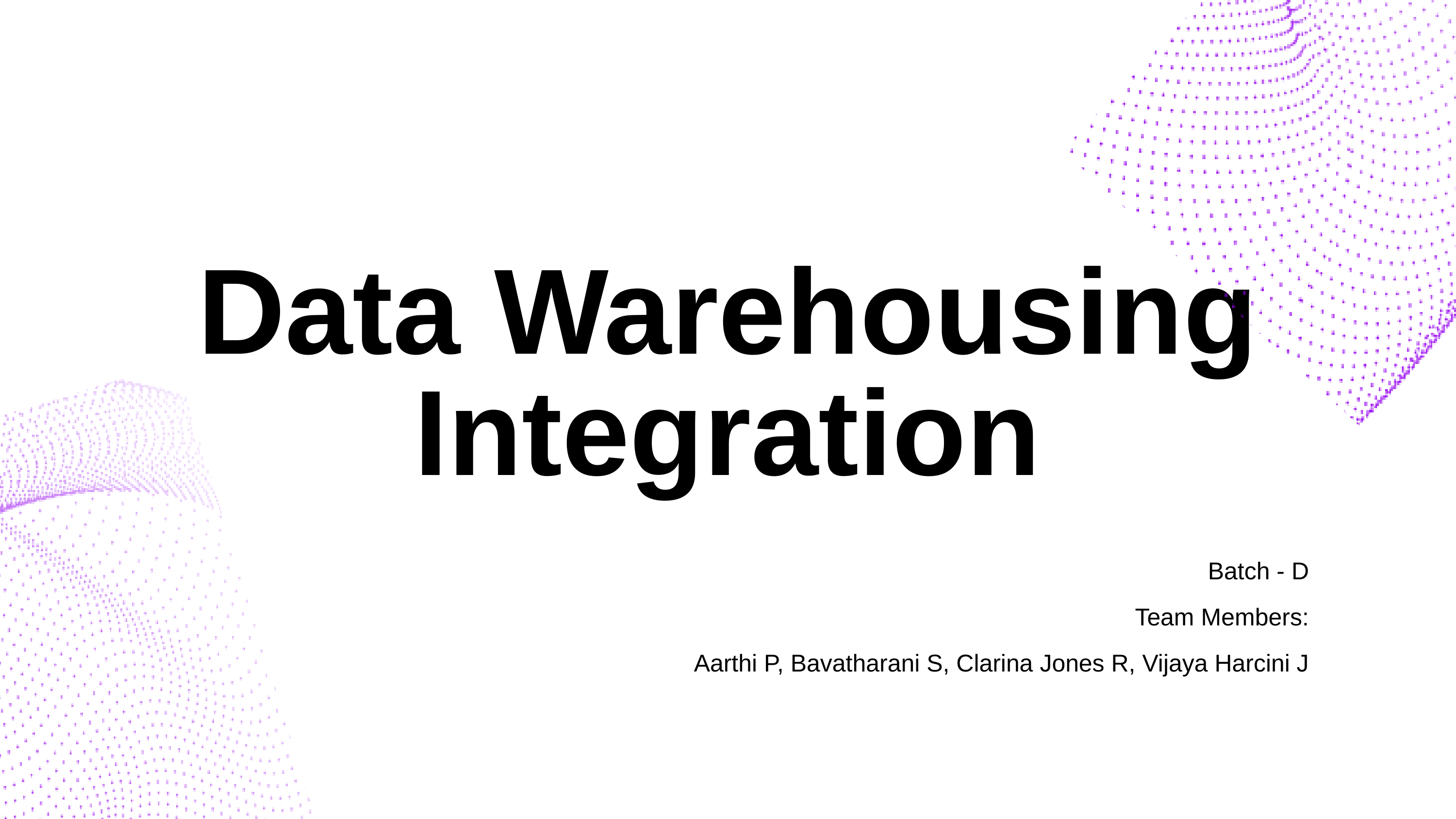

Data Warehousing Integration

Batch - D
Team Members:
Aarthi P, Bavatharani S, Clarina Jones R, Vijaya Harcini J